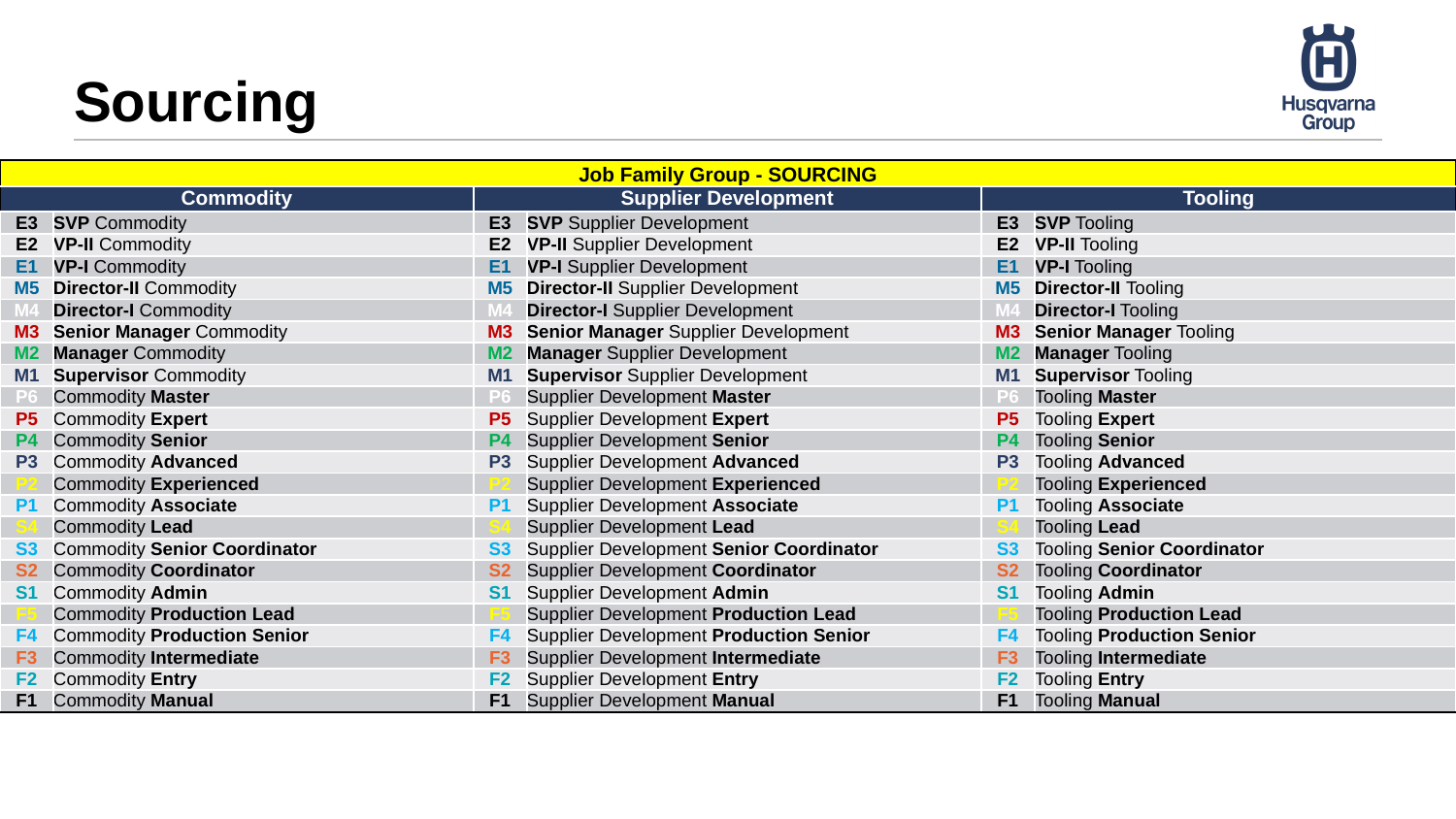

# Sourcing
| Job Family Group - SOURCING |  |  |  |  |  |
| --- | --- | --- | --- | --- | --- |
| Commodity |  | Supplier Development |  | Tooling |  |
| E3 | SVP Commodity | E3 | SVP Supplier Development | E3 | SVP Tooling |
| E2 | VP-II Commodity | E2 | VP-II Supplier Development | E2 | VP-II Tooling |
| E1 | VP-I Commodity | E1 | VP-I Supplier Development | E1 | VP-I Tooling |
| M5 | Director-II Commodity | M5 | Director-II Supplier Development | M5 | Director-II Tooling |
| M4 | Director-I Commodity | M4 | Director-I Supplier Development | M4 | Director-I Tooling |
| M3 | Senior Manager Commodity | M3 | Senior Manager Supplier Development | M3 | Senior Manager Tooling |
| M2 | Manager Commodity | M2 | Manager Supplier Development | M2 | Manager Tooling |
| M1 | Supervisor Commodity | M1 | Supervisor Supplier Development | M1 | Supervisor Tooling |
| P6 | Commodity Master | P6 | Supplier Development Master | P6 | Tooling Master |
| P5 | Commodity Expert | P5 | Supplier Development Expert | P5 | Tooling Expert |
| P4 | Commodity Senior | P4 | Supplier Development Senior | P4 | Tooling Senior |
| P3 | Commodity Advanced | P3 | Supplier Development Advanced | P3 | Tooling Advanced |
| P2 | Commodity Experienced | P2 | Supplier Development Experienced | P2 | Tooling Experienced |
| P1 | Commodity Associate | P1 | Supplier Development Associate | P1 | Tooling Associate |
| S4 | Commodity Lead | S4 | Supplier Development Lead | S4 | Tooling Lead |
| S3 | Commodity Senior Coordinator | S3 | Supplier Development Senior Coordinator | S3 | Tooling Senior Coordinator |
| S2 | Commodity Coordinator | S2 | Supplier Development Coordinator | S2 | Tooling Coordinator |
| S1 | Commodity Admin | S1 | Supplier Development Admin | S1 | Tooling Admin |
| F5 | Commodity Production Lead | F5 | Supplier Development Production Lead | F5 | Tooling Production Lead |
| F4 | Commodity Production Senior | F4 | Supplier Development Production Senior | F4 | Tooling Production Senior |
| F3 | Commodity Intermediate | F3 | Supplier Development Intermediate | F3 | Tooling Intermediate |
| F2 | Commodity Entry | F2 | Supplier Development Entry | F2 | Tooling Entry |
| F1 | Commodity Manual | F1 | Supplier Development Manual | F1 | Tooling Manual |